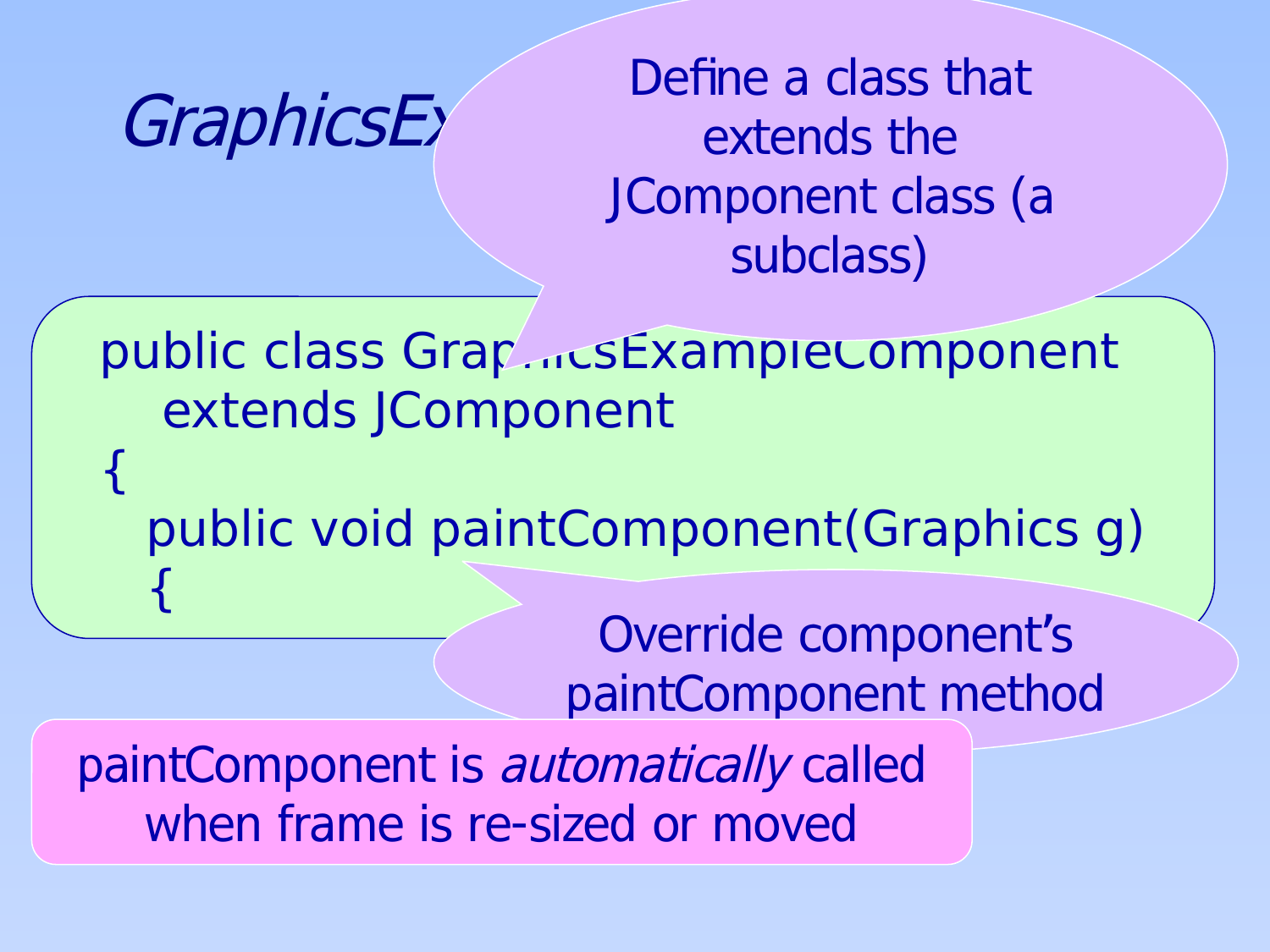

Define a class that extends the JComponent class (a subclass)
# GraphicsExampleComponent.java
public class GraphicsExampleComponent
    extends JComponent
{
   public void paintComponent(Graphics g)
   {
Override component’s paintComponent method
paintComponent is automatically called when frame is re-sized or moved